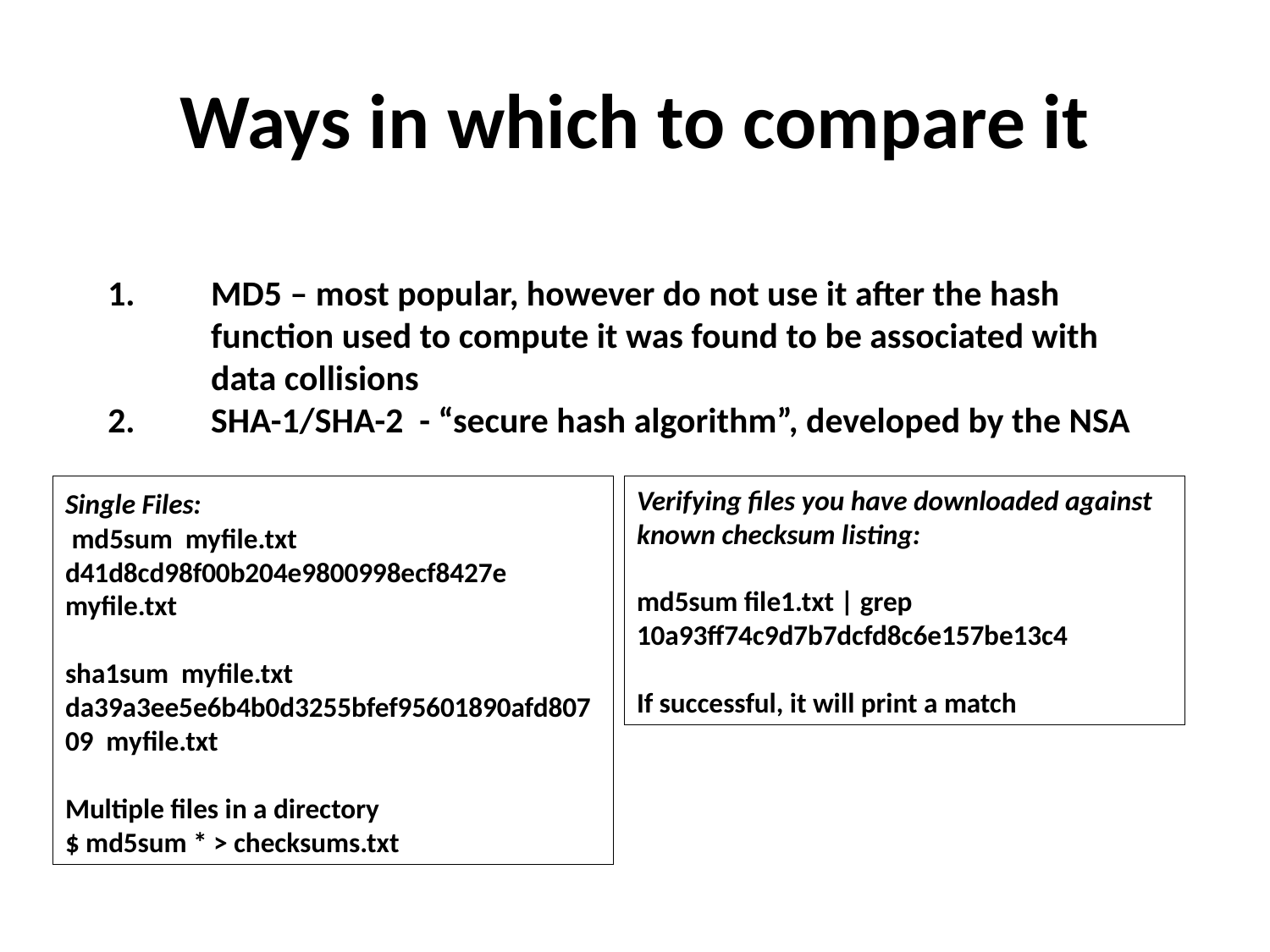

# Ways in which to compare it
MD5 – most popular, however do not use it after the hash function used to compute it was found to be associated with data collisions
SHA-1/SHA-2  - “secure hash algorithm”, developed by the NSA
﻿Single Files:
 md5sum  myfile.txt
d41d8cd98f00b204e9800998ecf8427e  myfile.txt

sha1sum  myfile.txt
da39a3ee5e6b4b0d3255bfef95601890afd80709  myfile.txt

Multiple files in a directory
﻿$ md5sum * > checksums.txt
﻿Verifying files you have downloaded against known checksum listing:

﻿md5sum file1.txt | grep 10a93ff74c9d7b7dcfd8c6e157be13c4

If successful, it will print a match